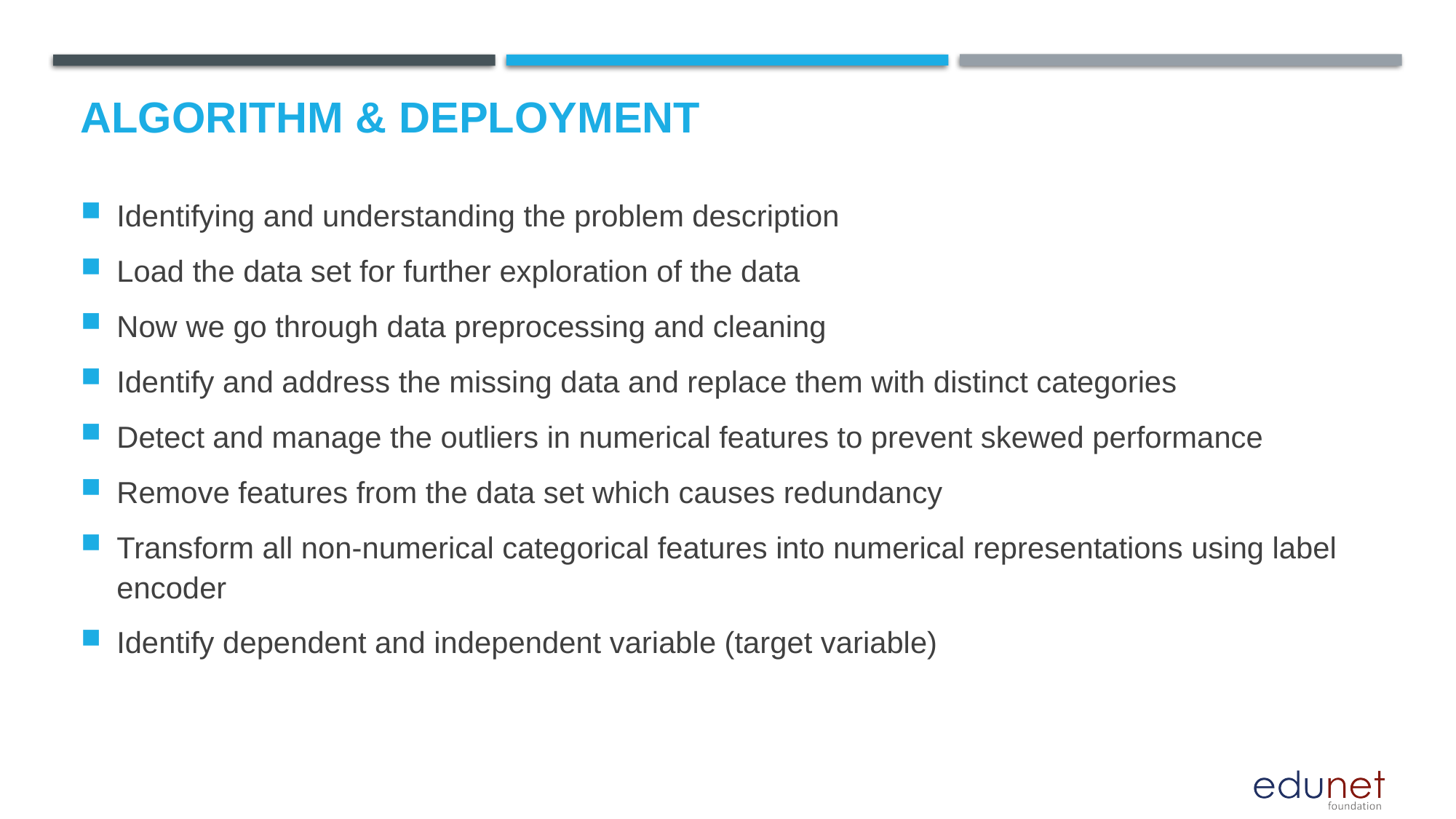

# Algorithm & Deployment
Identifying and understanding the problem description
Load the data set for further exploration of the data
Now we go through data preprocessing and cleaning
Identify and address the missing data and replace them with distinct categories
Detect and manage the outliers in numerical features to prevent skewed performance
Remove features from the data set which causes redundancy
Transform all non-numerical categorical features into numerical representations using label encoder
Identify dependent and independent variable (target variable)